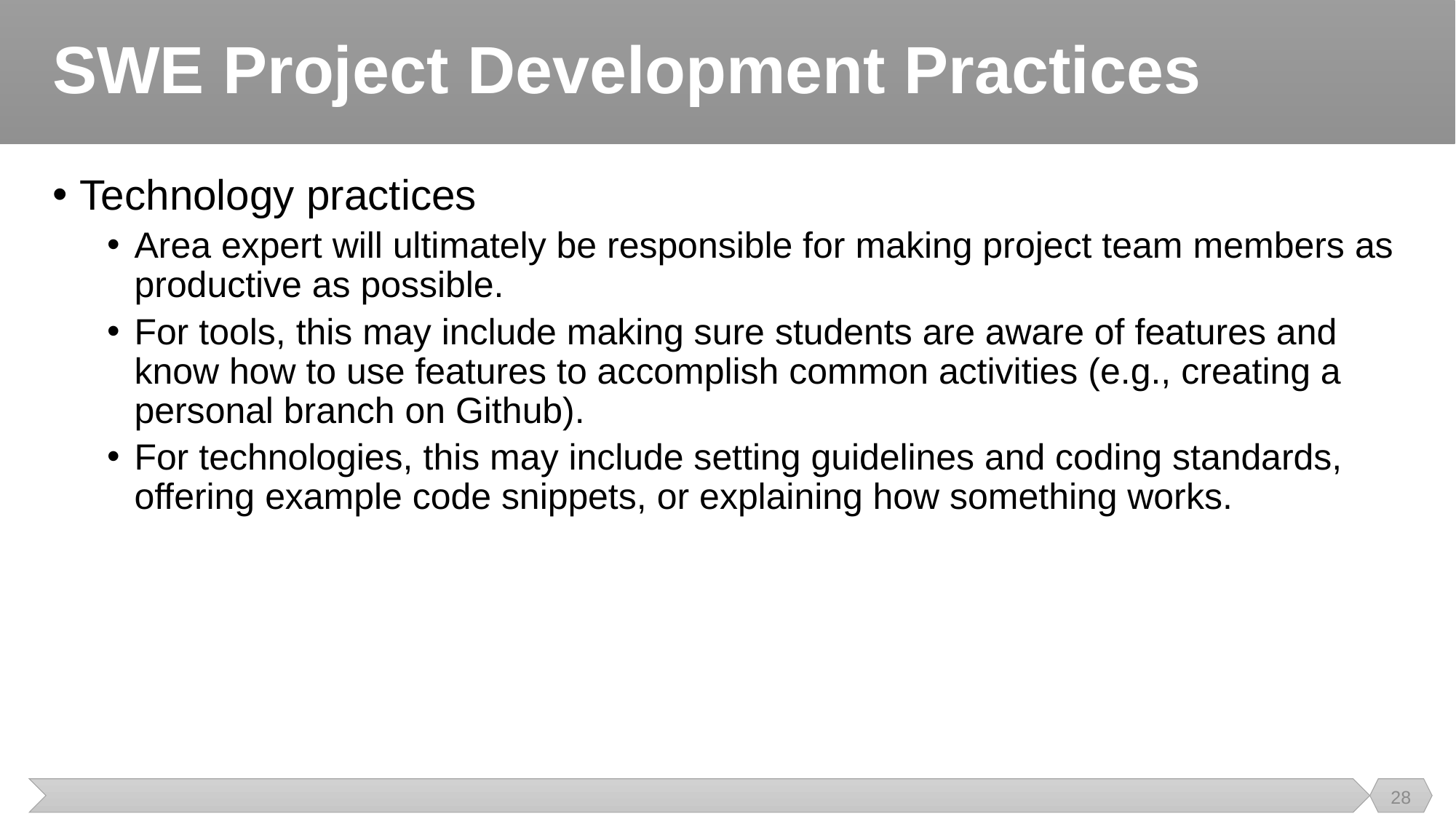

# SWE Project Development Practices
Technology practices
Area expert will ultimately be responsible for making project team members as productive as possible.
For tools, this may include making sure students are aware of features and know how to use features to accomplish common activities (e.g., creating a personal branch on Github).
For technologies, this may include setting guidelines and coding standards, offering example code snippets, or explaining how something works.
28